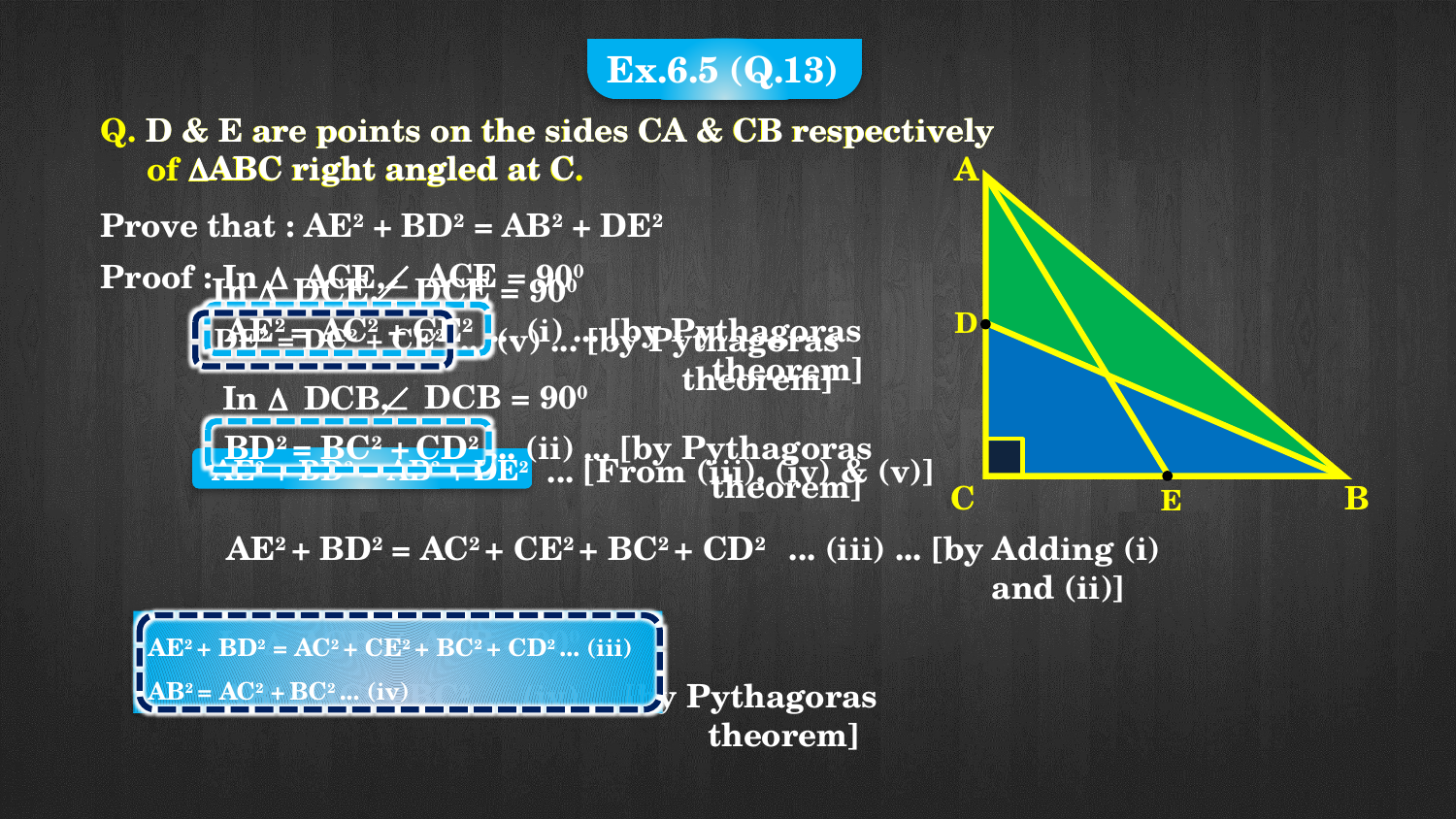

Ex.6.5 (Q.13)
Q. D & E are points on the sides CA & CB respectively
     of ΔABC right angled at C.
D & E are points on the sides CA & CB respectively
ΔABC right angled at C
A

C
B

Prove that : AE2 + BD2 = AB2 + DE2
∠ ACE = 900
Proof :
In Δ ACE,
∠ DCE = 900
In Δ DCE,
D
E
AE2 = AC2 + CE2
... (i) ... [by Pythagoras
                        theorem]

... (v) ... [by Pythagoras
                        theorem]

DE2 = DC2 + CE2

∠ DCB = 900
In Δ DCB,
BD2 = BC2 + CD2
... (ii) ... [by Pythagoras
                        theorem]

... [From (iii), (iv) & (v)]
AE2 + BD2 = AB2 + DE2

... (iii) ... [by Adding (i)
                      and (ii)]
AE2 + BD2 = AC2 + CE2 + BC2 + CD2
AE2 + BD2 = AC2 + CE2 + BC2 + CD2 ... (iii)
AB2 = AC2 + BC2 ... (iv)
∠ ACB = 900
In Δ ACB,

AB2 = AC2 + BC2
... (iv) ... [by Pythagoras
                        theorem]